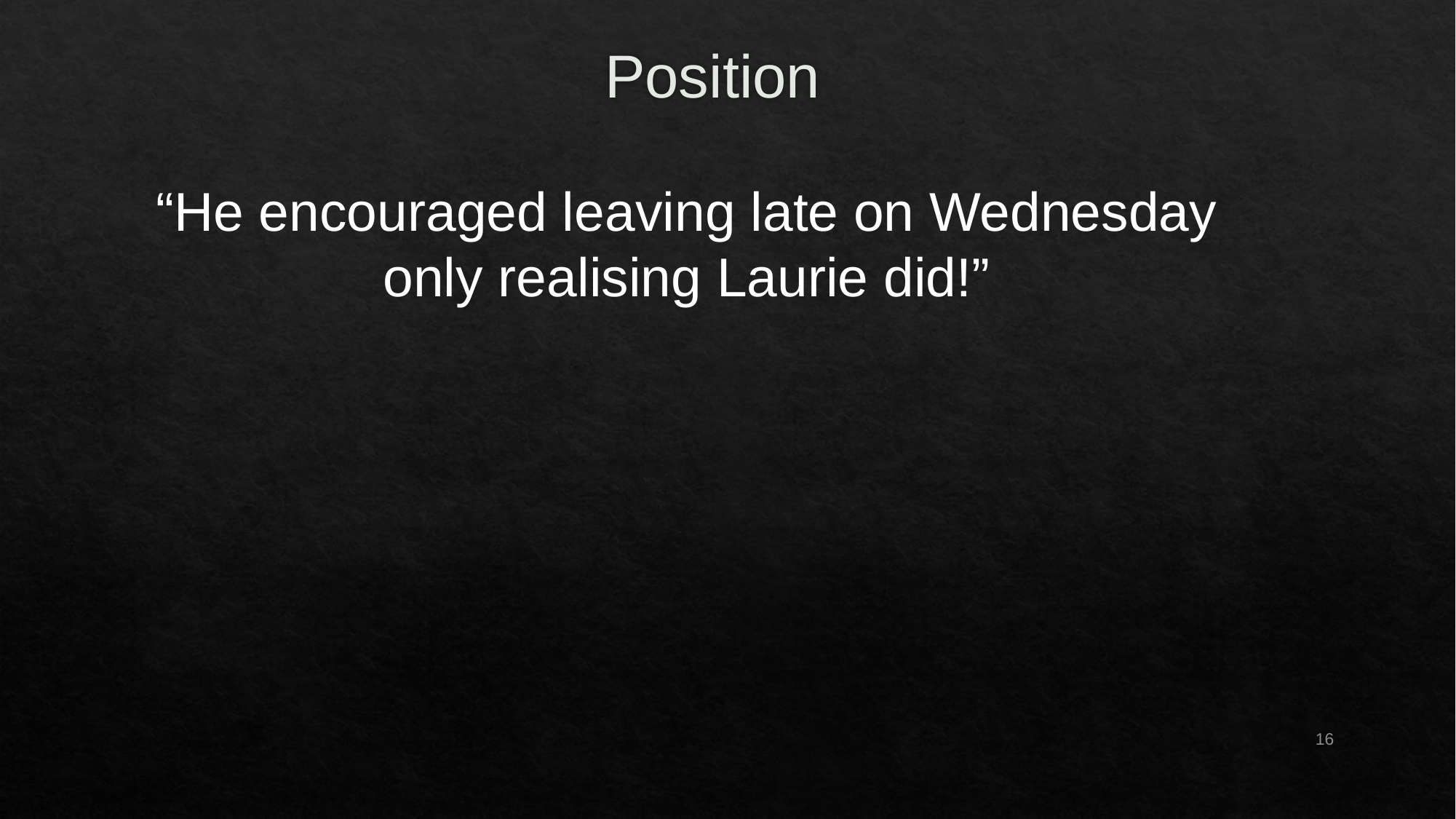

# Position
“He encouraged leaving late on Wednesday only realising Laurie did!”
16